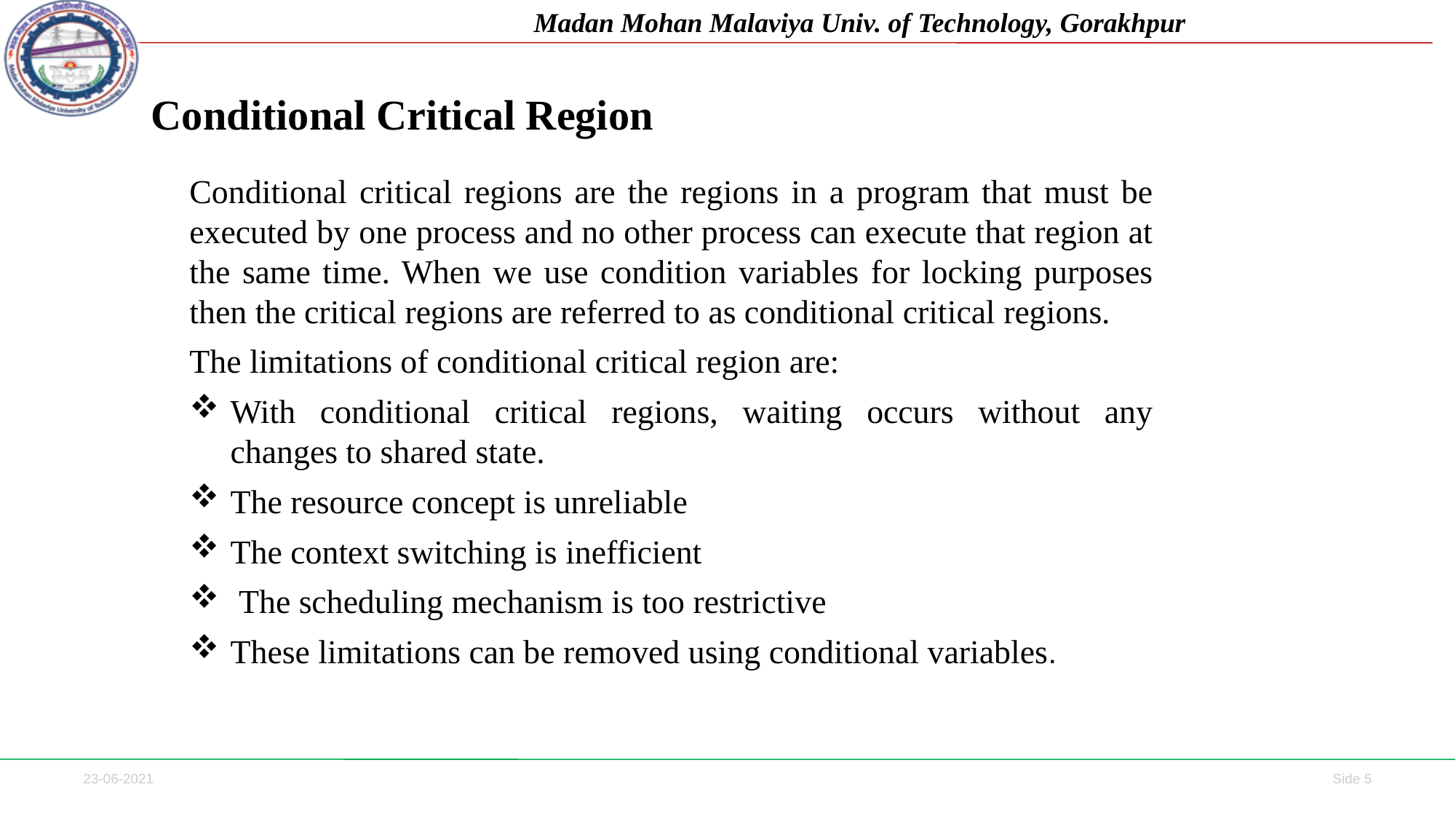

# Conditional Critical Region
Conditional critical regions are the regions in a program that must be executed by one process and no other process can execute that region at the same time. When we use condition variables for locking purposes then the critical regions are referred to as conditional critical regions.
The limitations of conditional critical region are:
With conditional critical regions, waiting occurs without any changes to shared state.
The resource concept is unreliable
The context switching is inefficient
 The scheduling mechanism is too restrictive
These limitations can be removed using conditional variables.